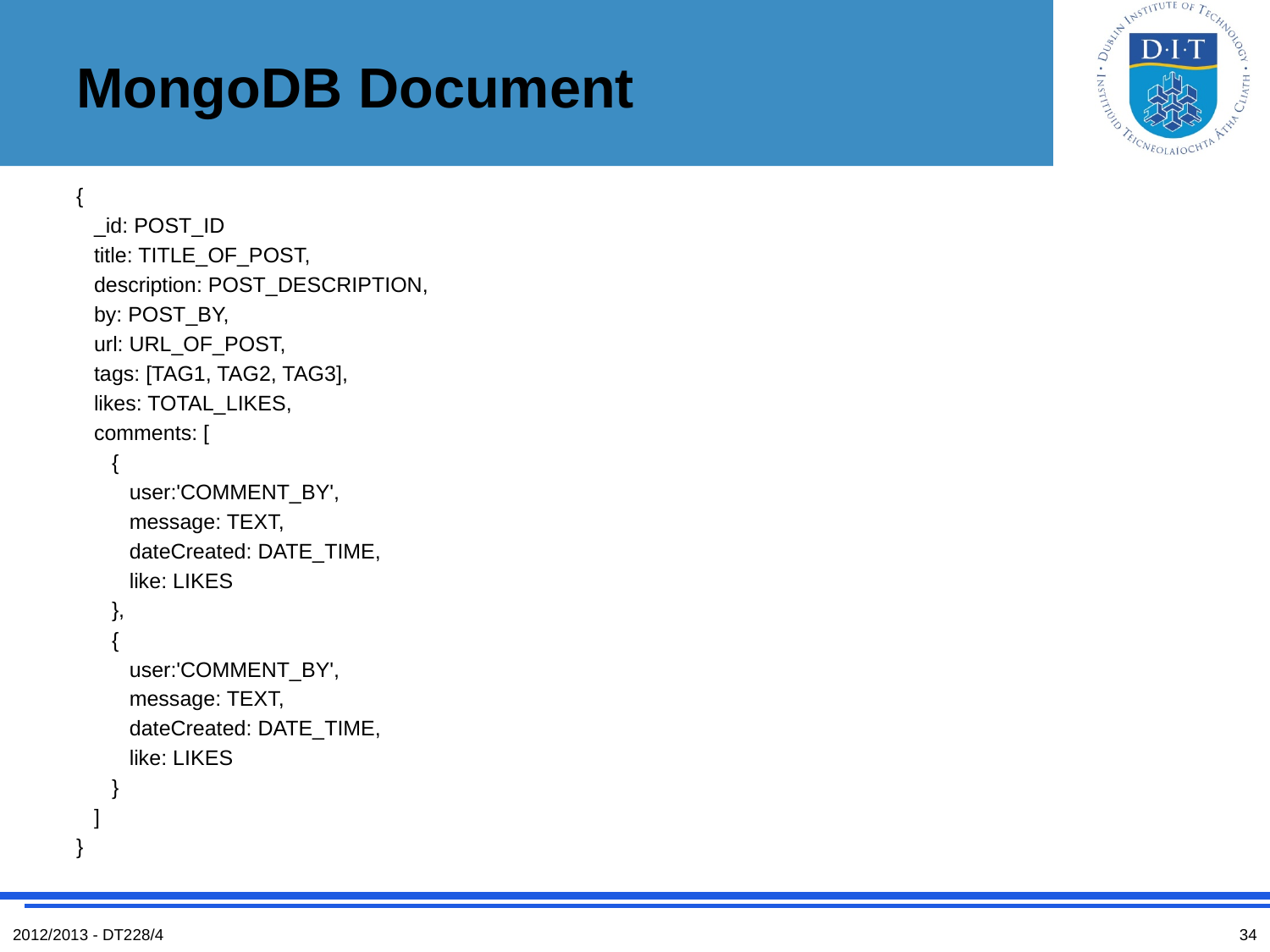

# MongoDB Document
{
   _id: POST_ID
   title: TITLE_OF_POST,
   description: POST_DESCRIPTION,
   by: POST_BY,
   url: URL_OF_POST,
   tags: [TAG1, TAG2, TAG3],
   likes: TOTAL_LIKES,
   comments: [
      {
         user:'COMMENT_BY',
         message: TEXT,
         dateCreated: DATE_TIME,
         like: LIKES
      },
      {
         user:'COMMENT_BY',
         message: TEXT,
         dateCreated: DATE_TIME,
         like: LIKES
      }
   ]
}
2012/2013 - DT228/4
34